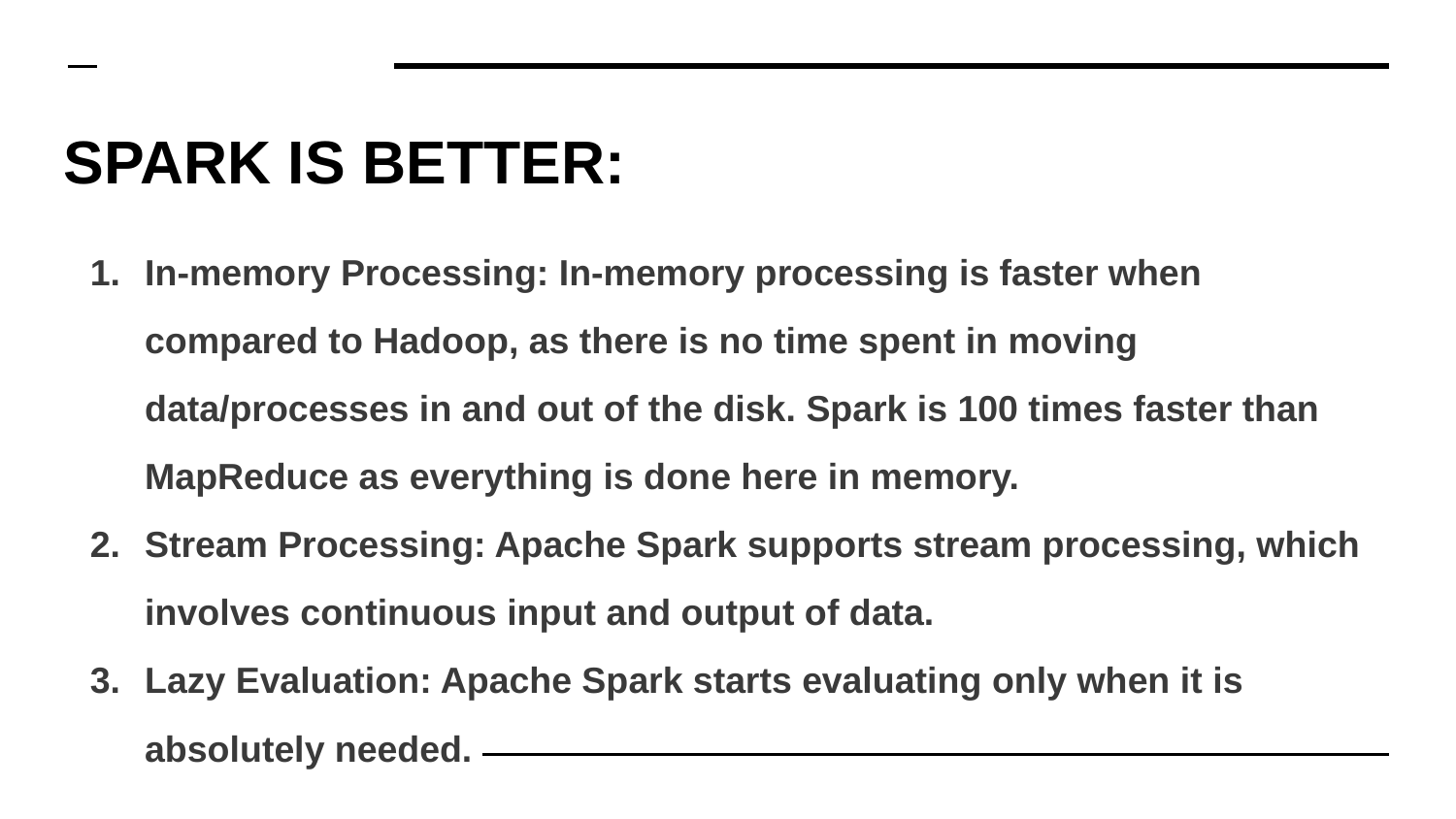

# SPARK IS BETTER:
In-memory Processing: In-memory processing is faster when compared to Hadoop, as there is no time spent in moving data/processes in and out of the disk. Spark is 100 times faster than MapReduce as everything is done here in memory.
Stream Processing: Apache Spark supports stream processing, which involves continuous input and output of data.
Lazy Evaluation: Apache Spark starts evaluating only when it is absolutely needed.